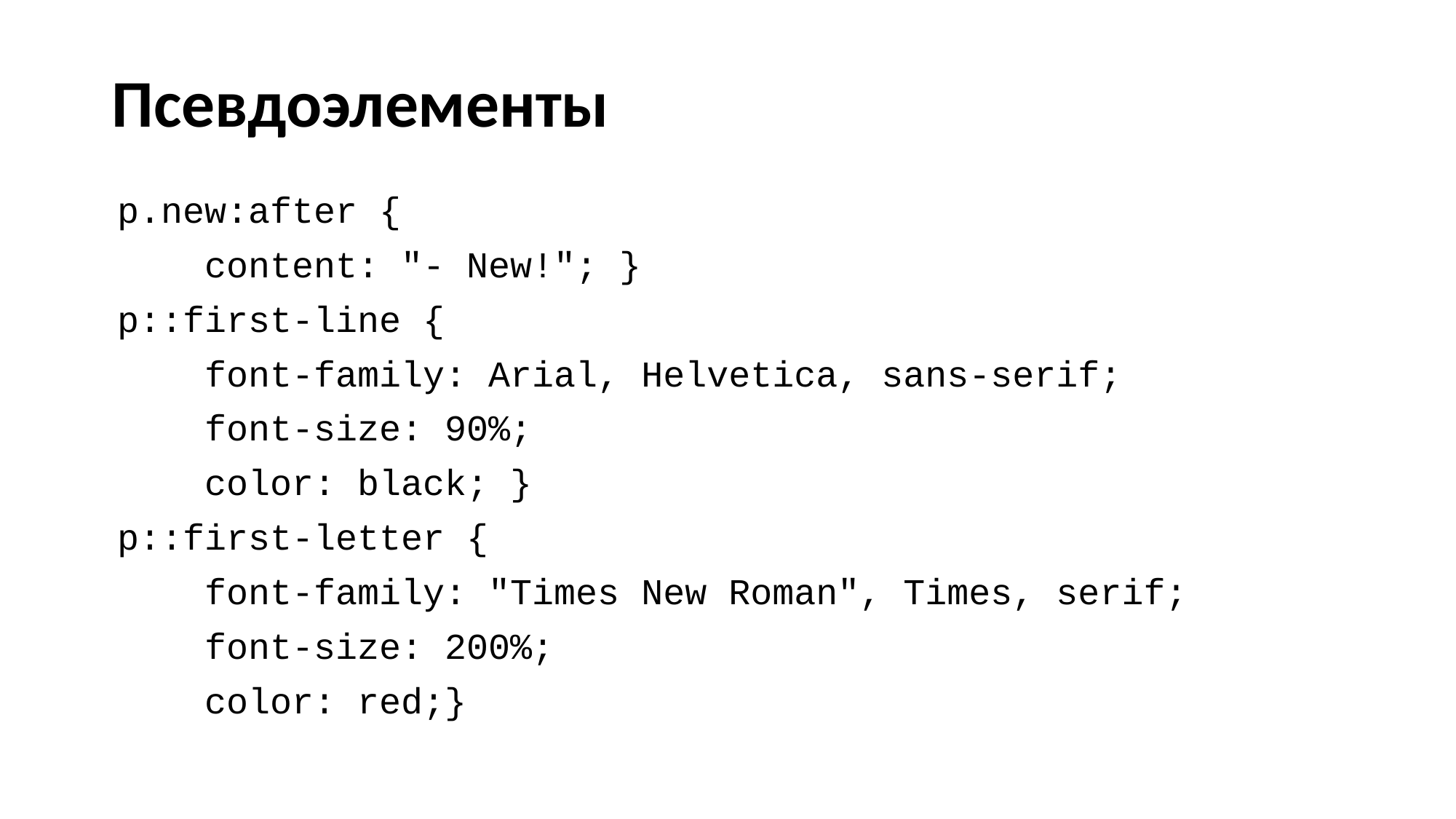

# Псевдоэлементы
p.new:after {
    content: "- New!"; }
p::first-line {
    font-family: Arial, Helvetica, sans-serif;
    font-size: 90%;
    color: black; }
p::first-letter {
    font-family: "Times New Roman", Times, serif;
    font-size: 200%;
    color: red;}